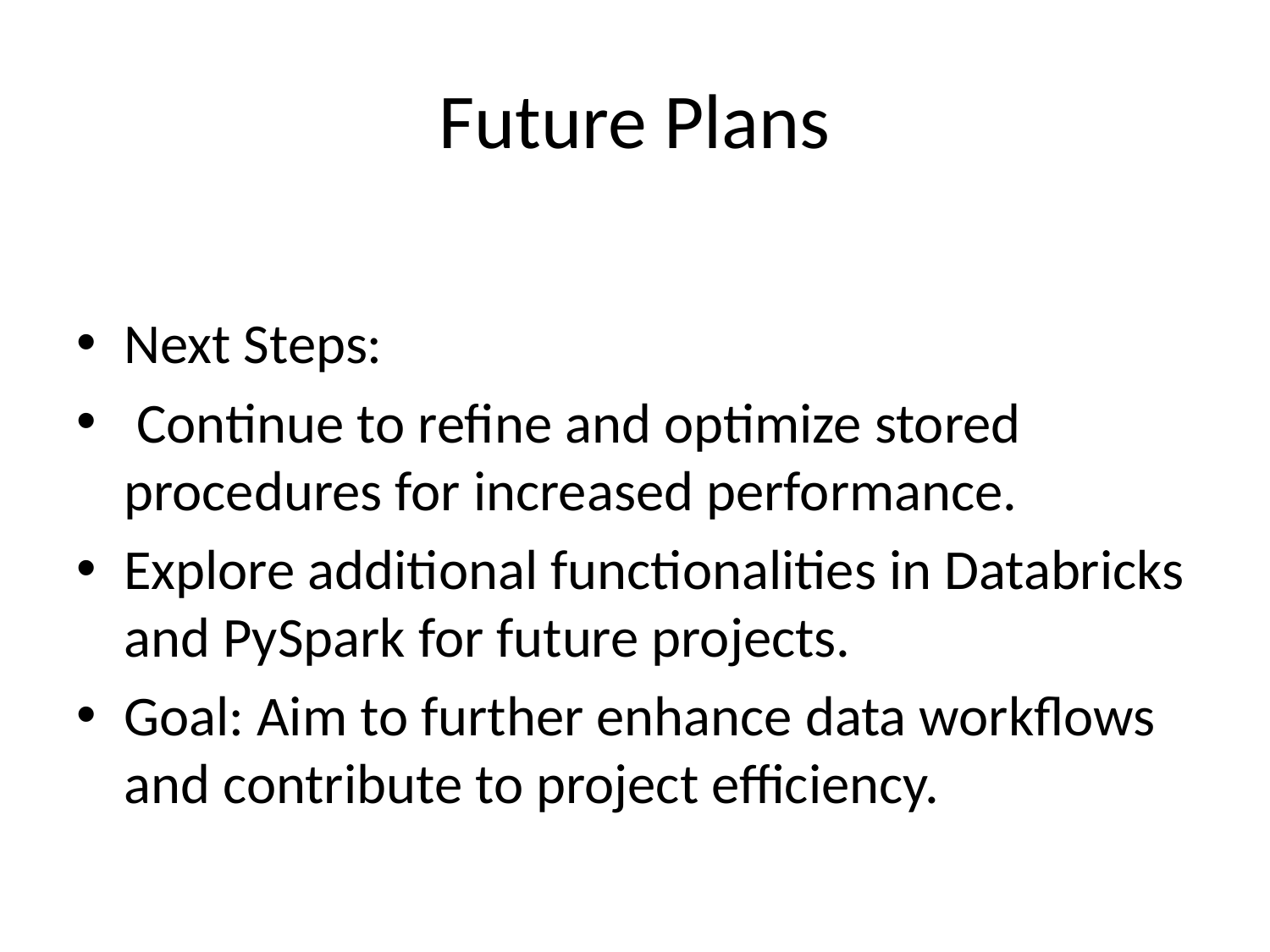

# Future Plans

Next Steps:
 Continue to refine and optimize stored procedures for increased performance.
Explore additional functionalities in Databricks and PySpark for future projects.
Goal: Aim to further enhance data workflows and contribute to project efficiency.